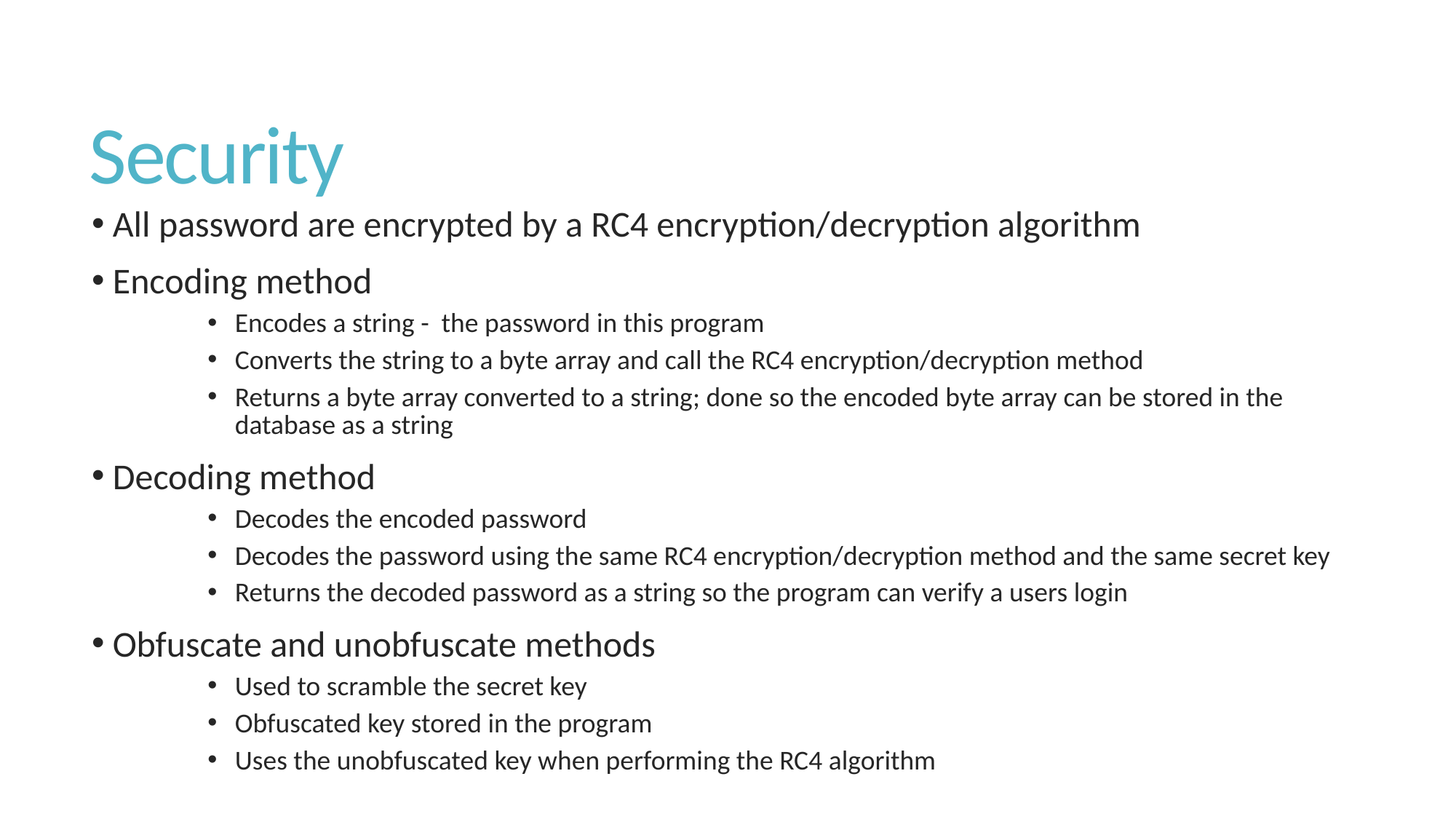

# Security
 All password are encrypted by a RC4 encryption/decryption algorithm
 Encoding method
Encodes a string -  the password in this program
Converts the string to a byte array and call the RC4 encryption/decryption method
Returns a byte array converted to a string; done so the encoded byte array can be stored in the database as a string
 Decoding method
Decodes the encoded password
Decodes the password using the same RC4 encryption/decryption method and the same secret key
Returns the decoded password as a string so the program can verify a users login
 Obfuscate and unobfuscate methods
Used to scramble the secret key
Obfuscated key stored in the program
Uses the unobfuscated key when performing the RC4 algorithm